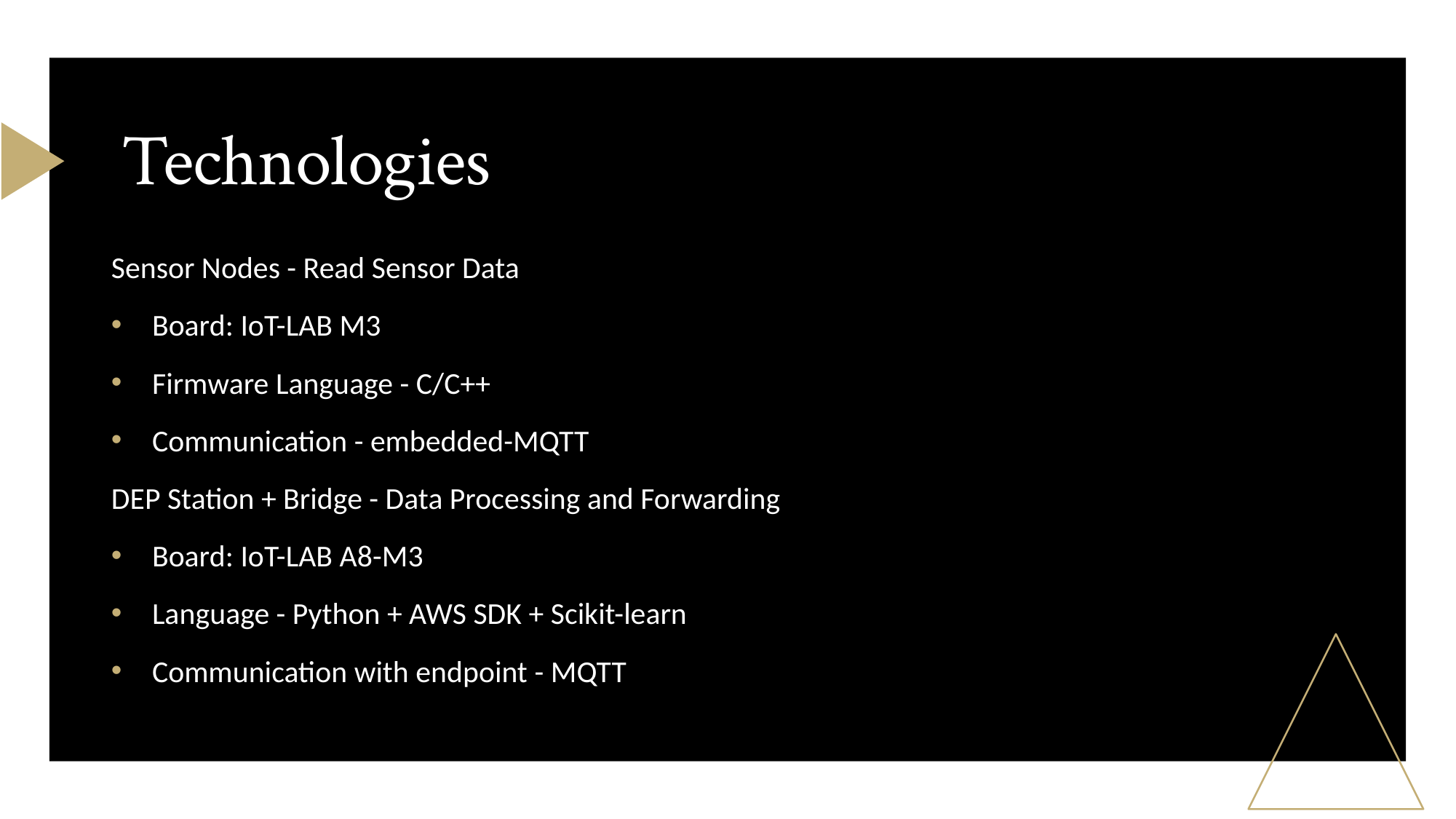

# Technologies
Sensor Nodes - Read Sensor Data
Board: IoT-LAB M3
Firmware Language - C/C++
Communication - embedded-MQTT
DEP Station + Bridge - Data Processing and Forwarding
Board: IoT-LAB A8-M3
Language - Python + AWS SDK + Scikit-learn
Communication with endpoint - MQTT